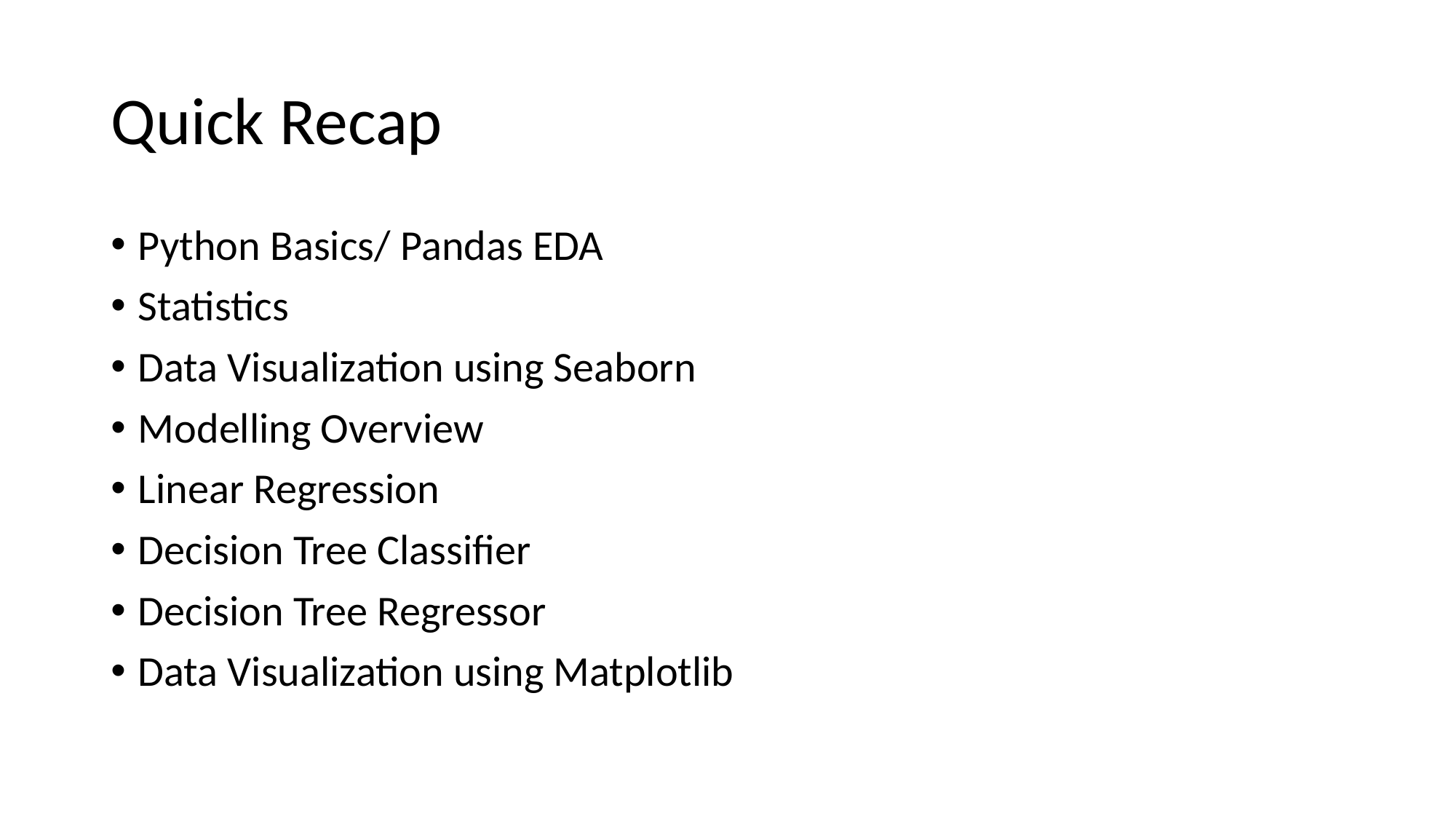

# Quick Recap
Python Basics/ Pandas EDA
Statistics
Data Visualization using Seaborn
Modelling Overview
Linear Regression
Decision Tree Classifier
Decision Tree Regressor
Data Visualization using Matplotlib